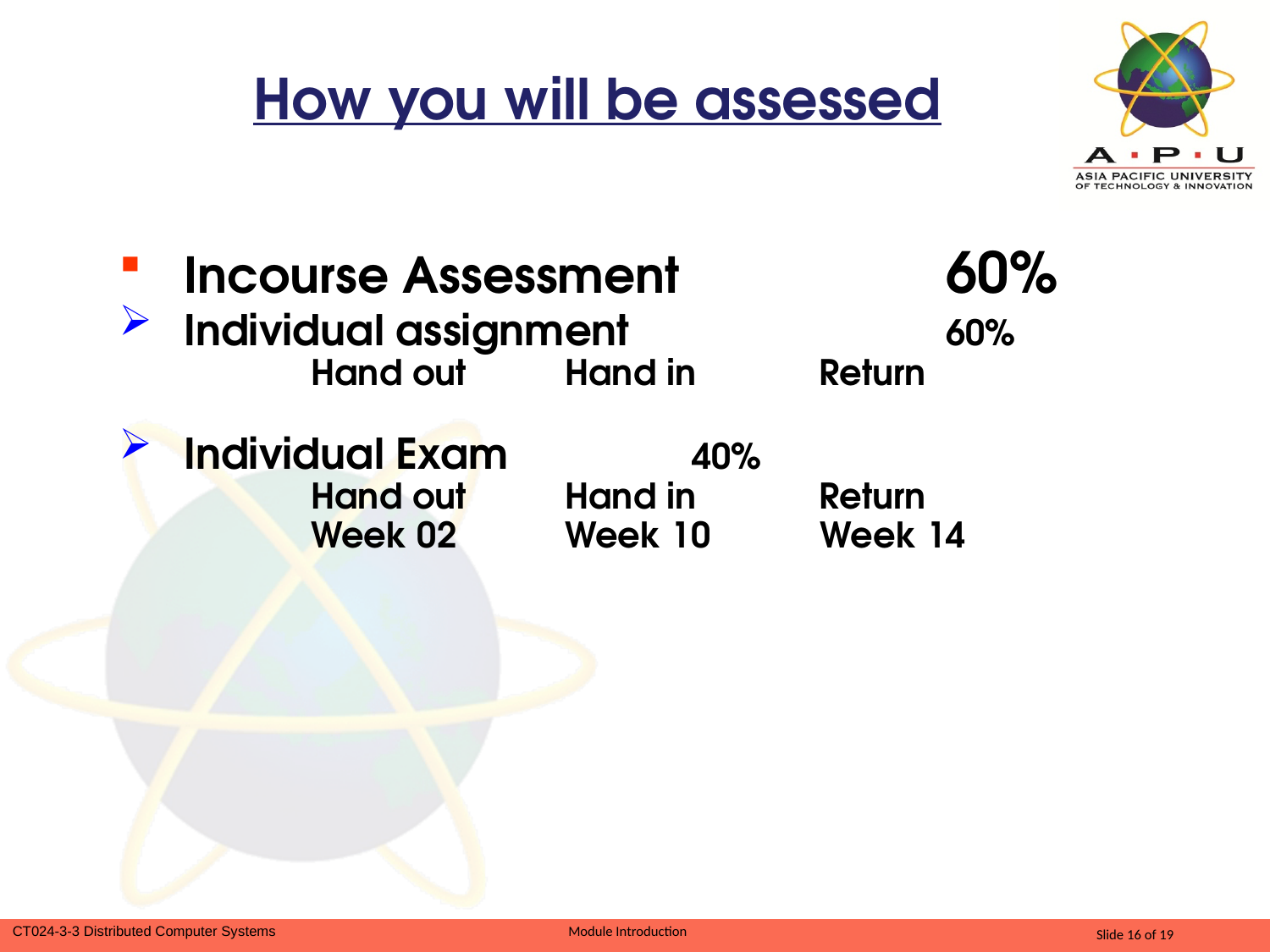

How you will be assessed
Incourse Assessment 		60%
Individual assignment 			60%
		Hand out 	Hand in 	Return

Individual Exam		40%
		Hand out 	Hand in 	Return
		Week 02	Week 10           Week 14